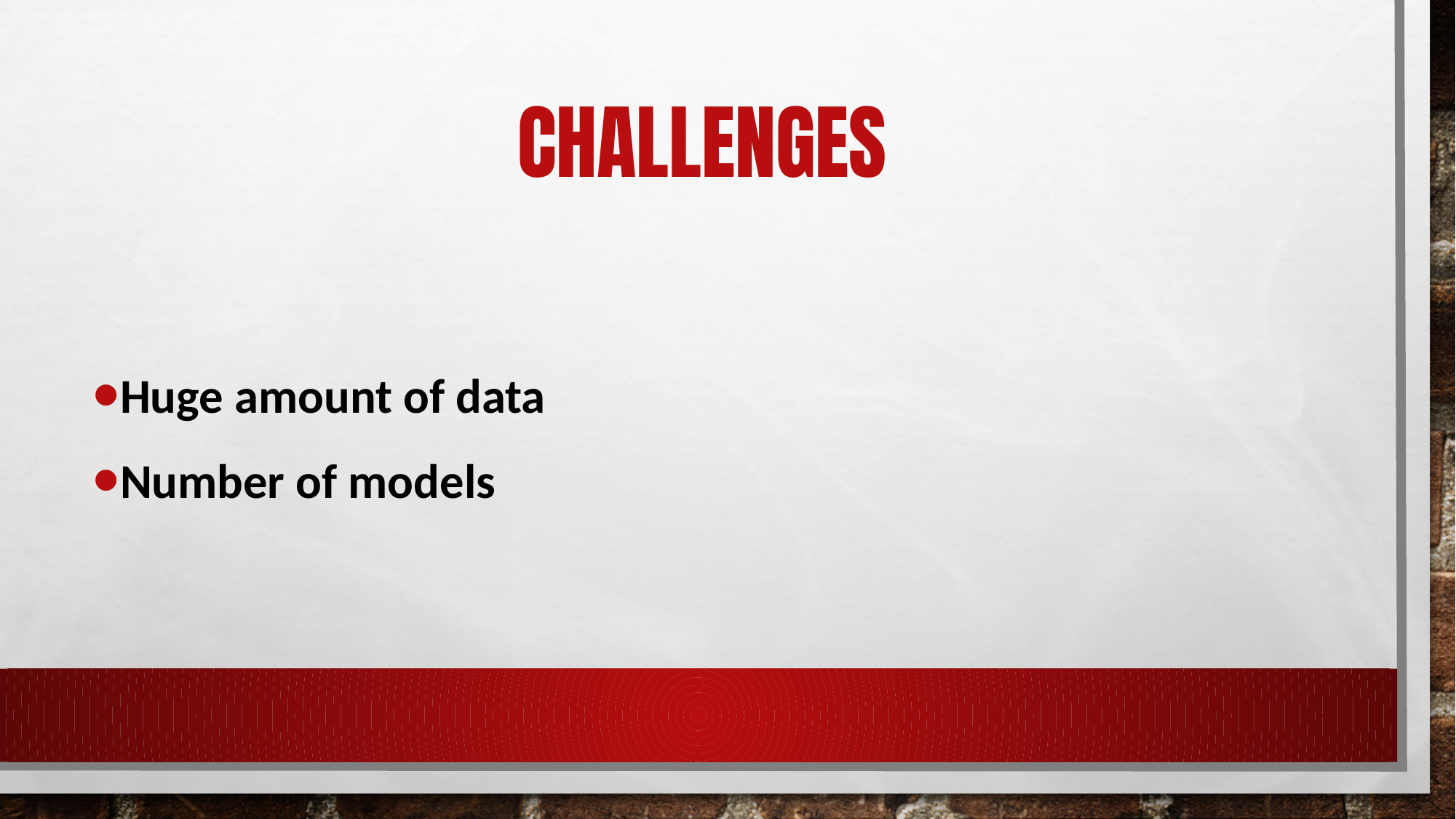

# Challenges
Huge amount of data
Number of models